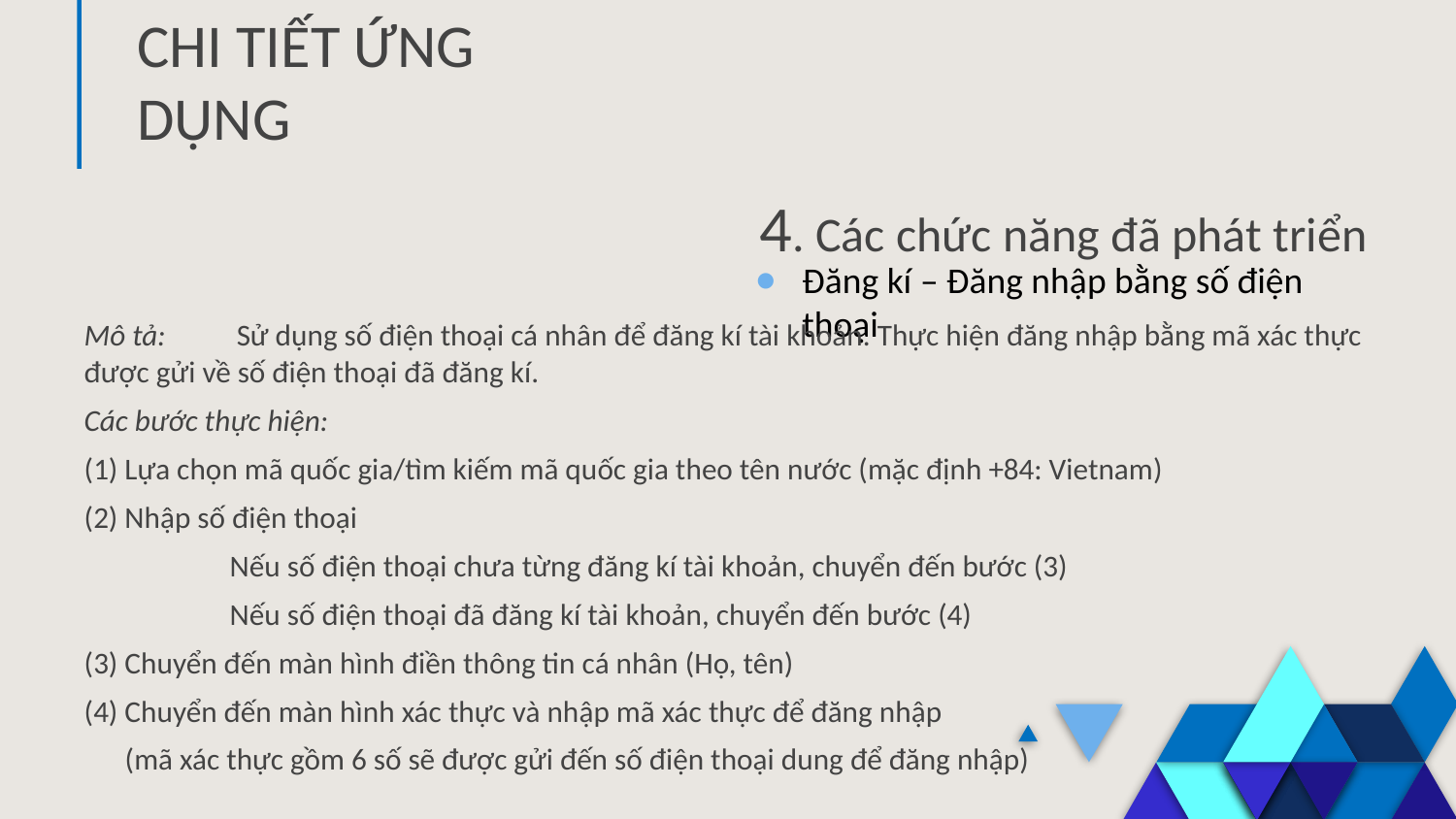

# CHI TIẾT ỨNG DỤNG
4. Các chức năng đã phát triển
Đăng kí – Đăng nhập bằng số điện thoại
Mô tả:	 Sử dụng số điện thoại cá nhân để đăng kí tài khoản. Thực hiện đăng nhập bằng mã xác thực 	được gửi về số điện thoại đã đăng kí.
Các bước thực hiện:
(1) Lựa chọn mã quốc gia/tìm kiếm mã quốc gia theo tên nước (mặc định +84: Vietnam)
(2) Nhập số điện thoại
	Nếu số điện thoại chưa từng đăng kí tài khoản, chuyển đến bước (3)
	Nếu số điện thoại đã đăng kí tài khoản, chuyển đến bước (4)
(3) Chuyển đến màn hình điền thông tin cá nhân (Họ, tên)
(4) Chuyển đến màn hình xác thực và nhập mã xác thực để đăng nhập
      (mã xác thực gồm 6 số sẽ được gửi đến số điện thoại dung để đăng nhập)